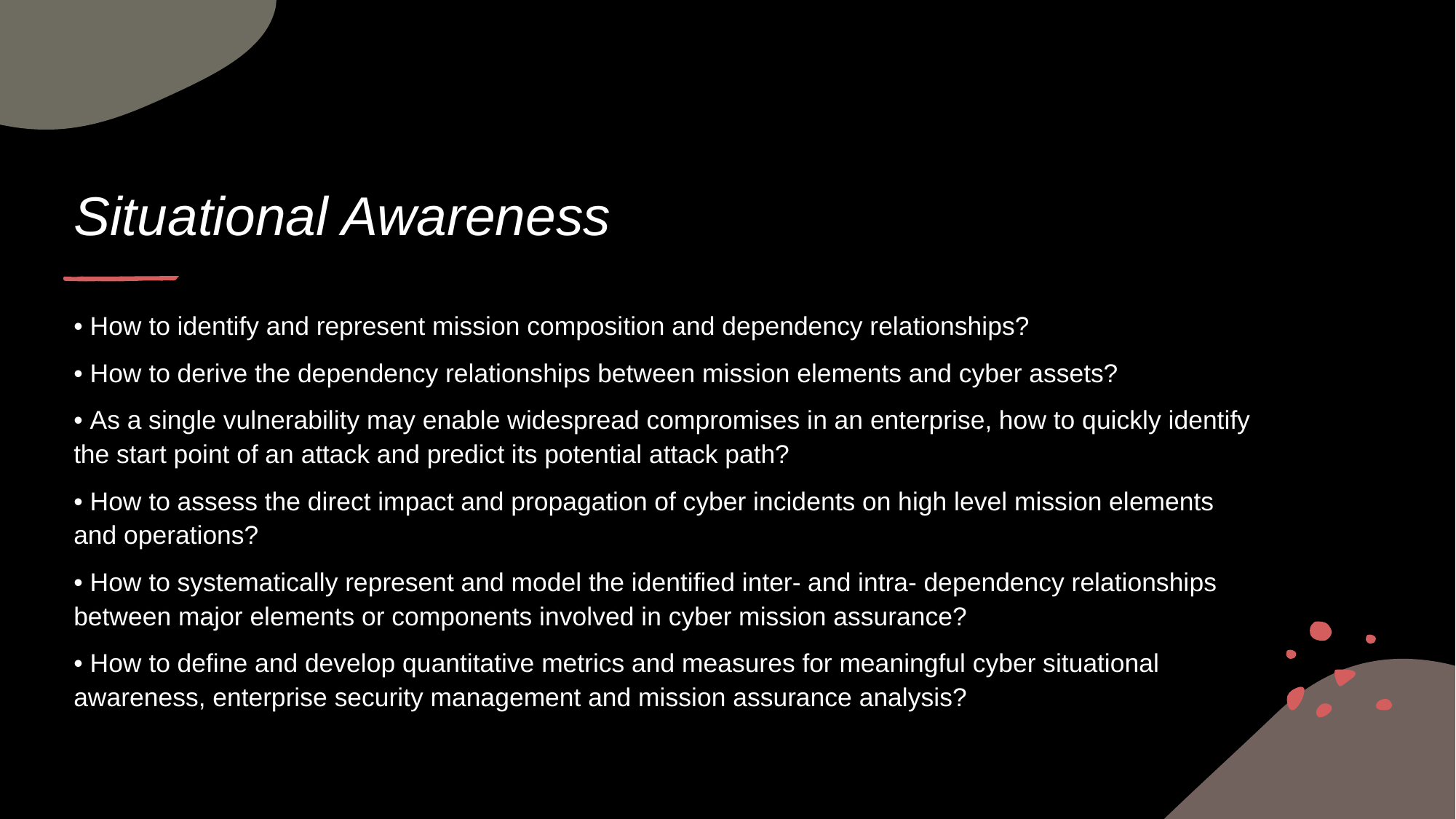

# Situational Awareness
• How to identify and represent mission composition and dependency relationships?
• How to derive the dependency relationships between mission elements and cyber assets?
• As a single vulnerability may enable widespread compromises in an enterprise, how to quickly identify the start point of an attack and predict its potential attack path?
• How to assess the direct impact and propagation of cyber incidents on high level mission elements and operations?
• How to systematically represent and model the identified inter- and intra- dependency relationships between major elements or components involved in cyber mission assurance?
• How to define and develop quantitative metrics and measures for meaningful cyber situational awareness, enterprise security management and mission assurance analysis?